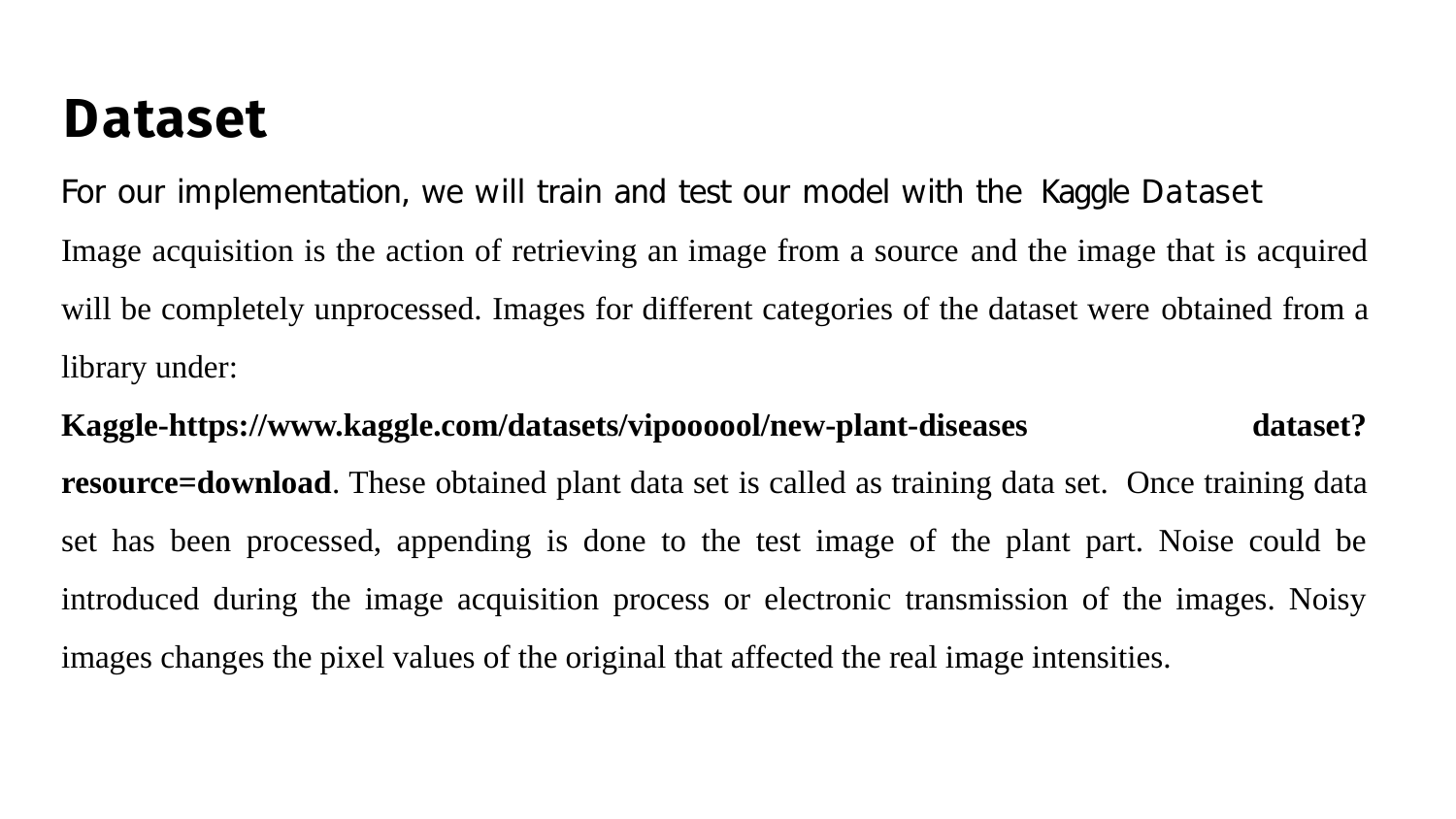

# Dataset
For our implementation, we will train and test our model with the  Kaggle Dataset
Image acquisition is the action of retrieving an image from a source and the image that is acquired will be completely unprocessed. Images for different categories of the dataset were obtained from a library under:
Kaggle-https://www.kaggle.com/datasets/vipoooool/new-plant-diseases dataset?resource=download. These obtained plant data set is called as training data set.  Once training data set has been processed, appending is done to the test image of the plant part. Noise could be introduced during the image acquisition process or electronic transmission of the images. Noisy images changes the pixel values of the original that affected the real image intensities.